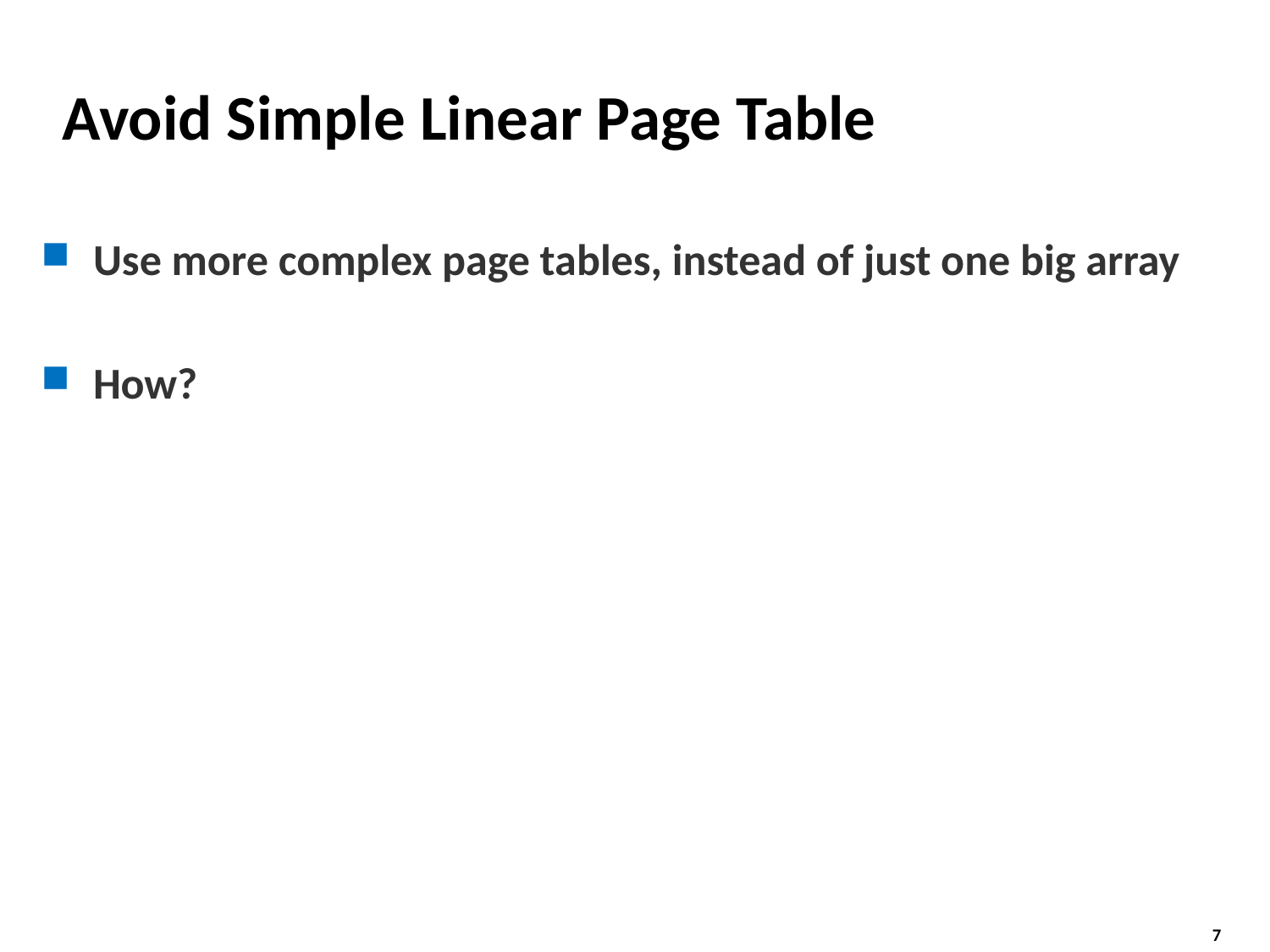

# Avoid Simple Linear Page Table
Use more complex page tables, instead of just one big array

How?